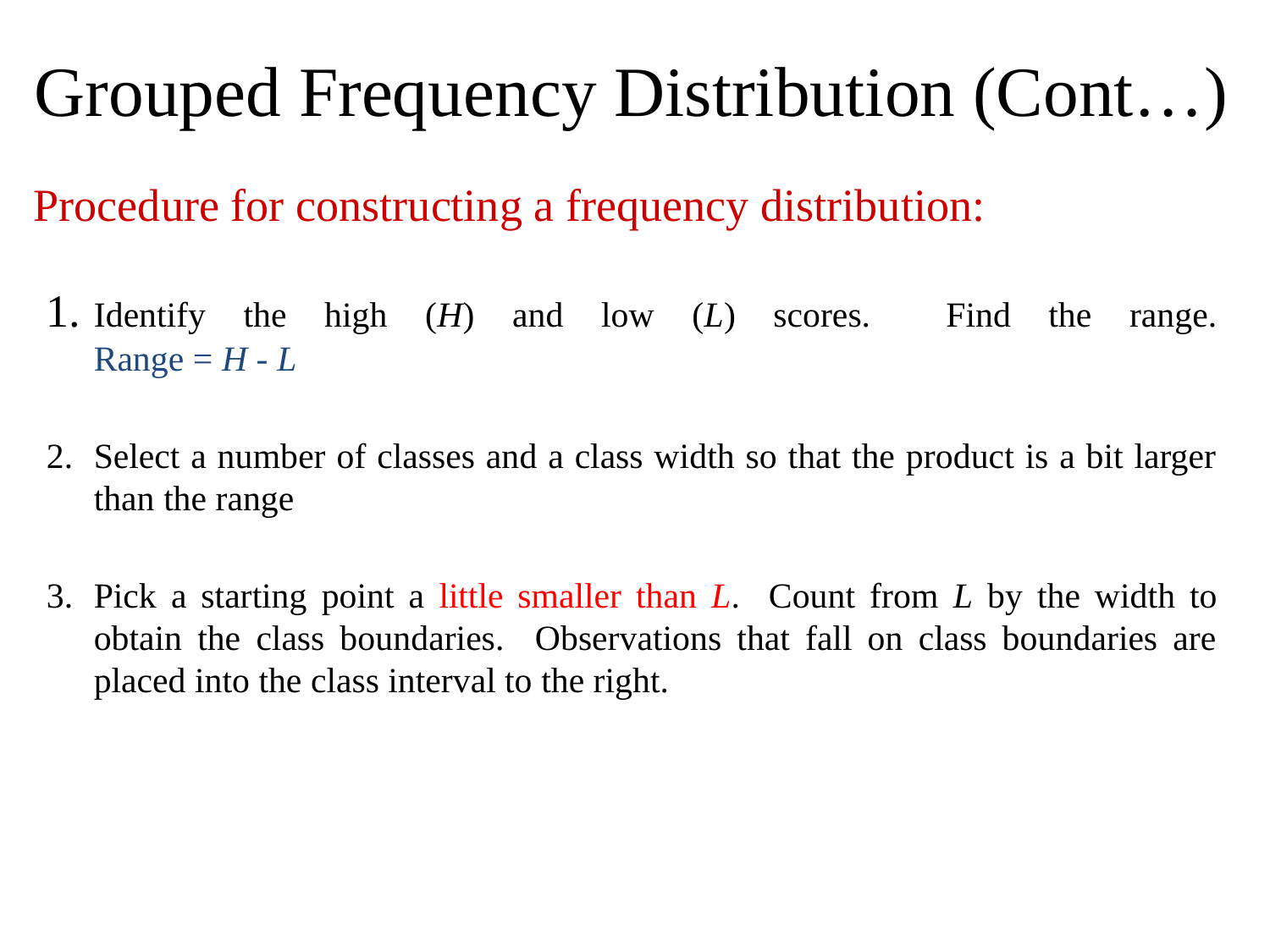

Grouped Frequency Distribution (Cont…)
Procedure for constructing a frequency distribution:
1.	Identify the high (H) and low (L) scores.  Find the range.
Range = H - L
2.	Select a number of classes and a class width so that the product is a bit larger than the range
3.	Pick a starting point a little smaller than L.  Count from L by the width to obtain the class boundaries.  Observations that fall on class boundaries are placed into the class interval to the right.